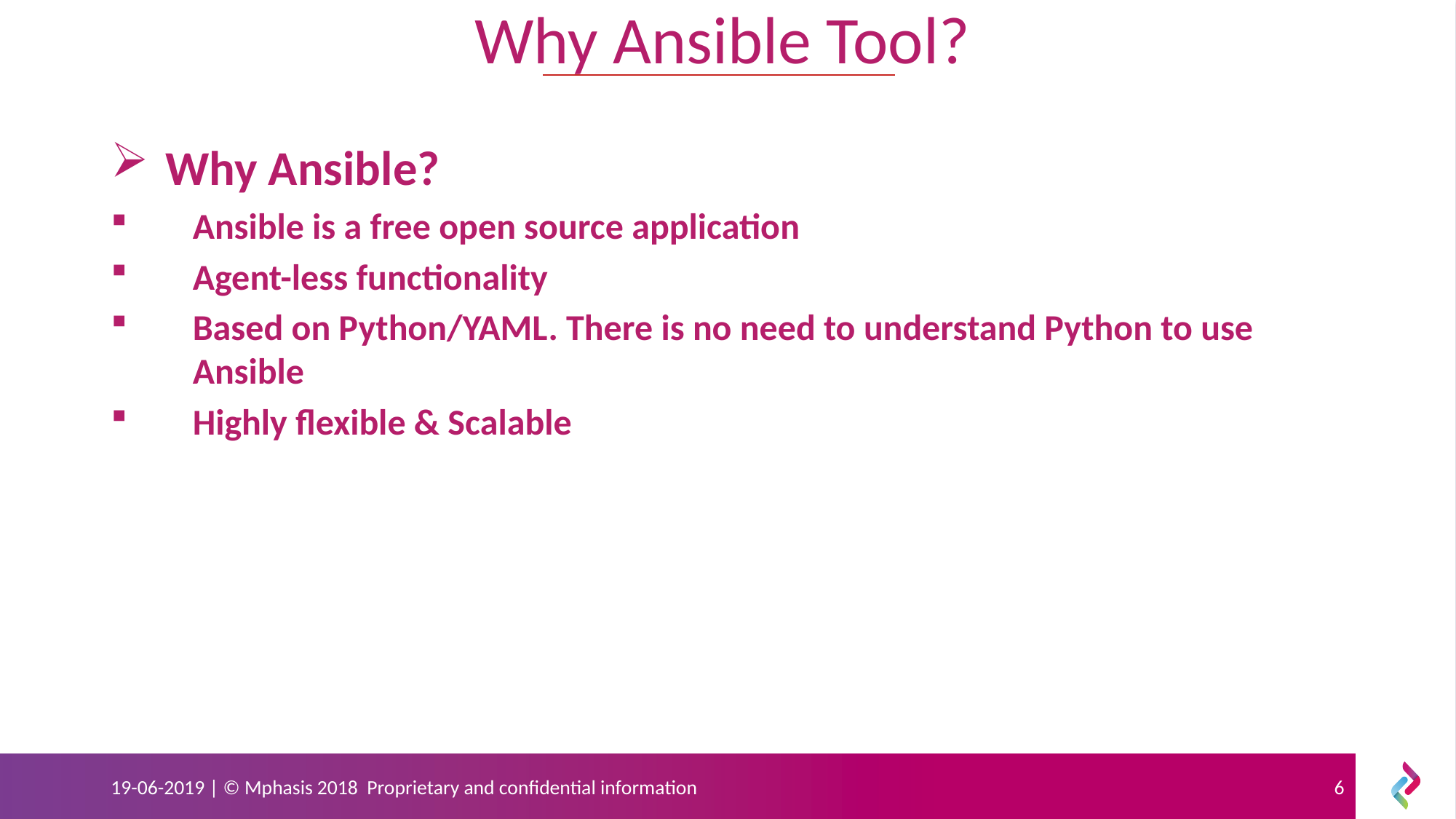

Why Ansible Tool?

Why Ansible?
Ansible is a free open source application
Agent-less functionality
Based on Python/YAML. There is no need to understand Python to use Ansible
Highly flexible & Scalable

19-06-2019 | © Mphasis 2018  Proprietary and confidential information
6